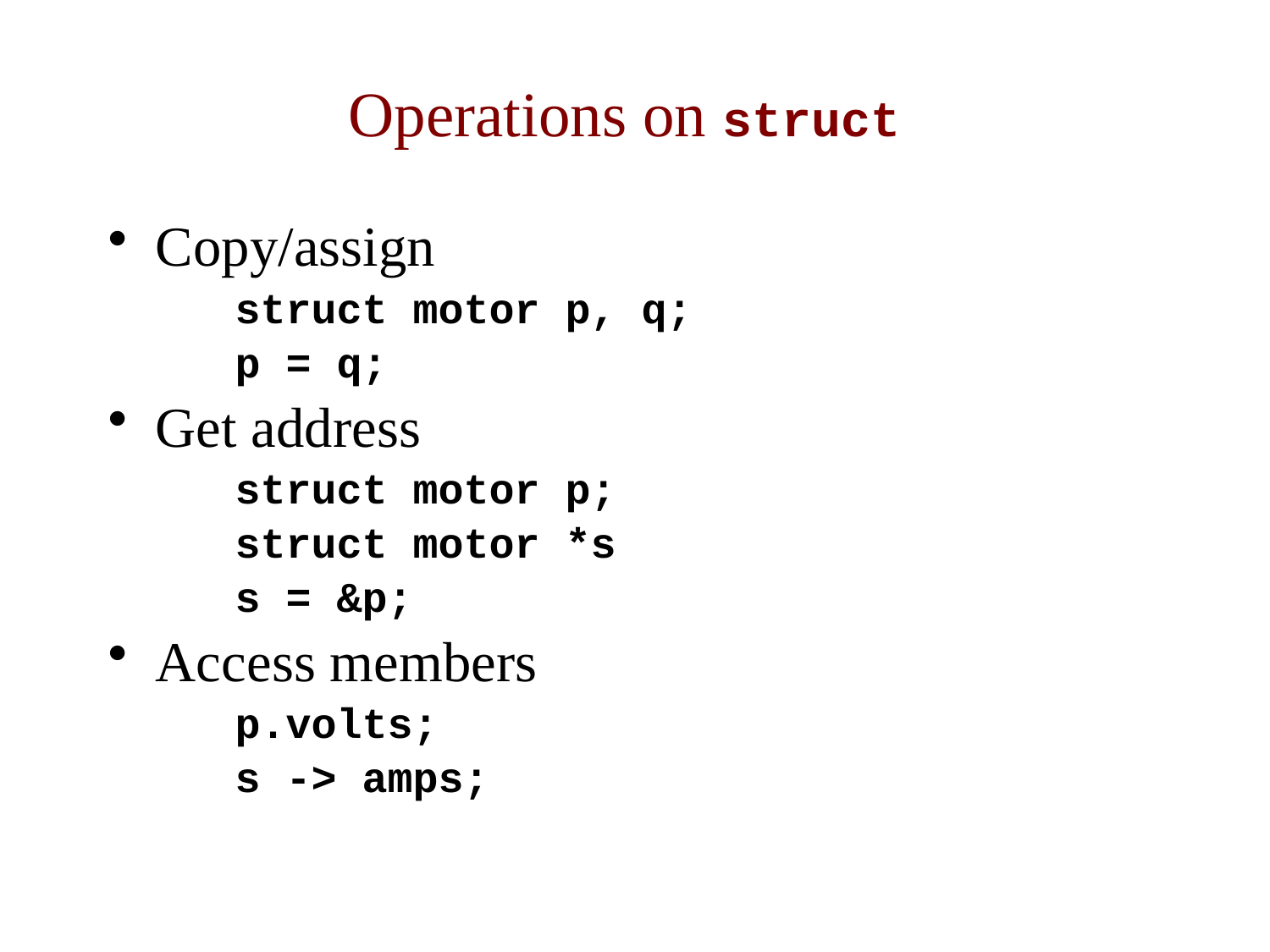

# Operations on struct
Copy/assign
struct motor p, q;
p = q;
Get address
struct motor p;
struct motor *s
s = &p;
Access members
p.volts;
s -> amps;